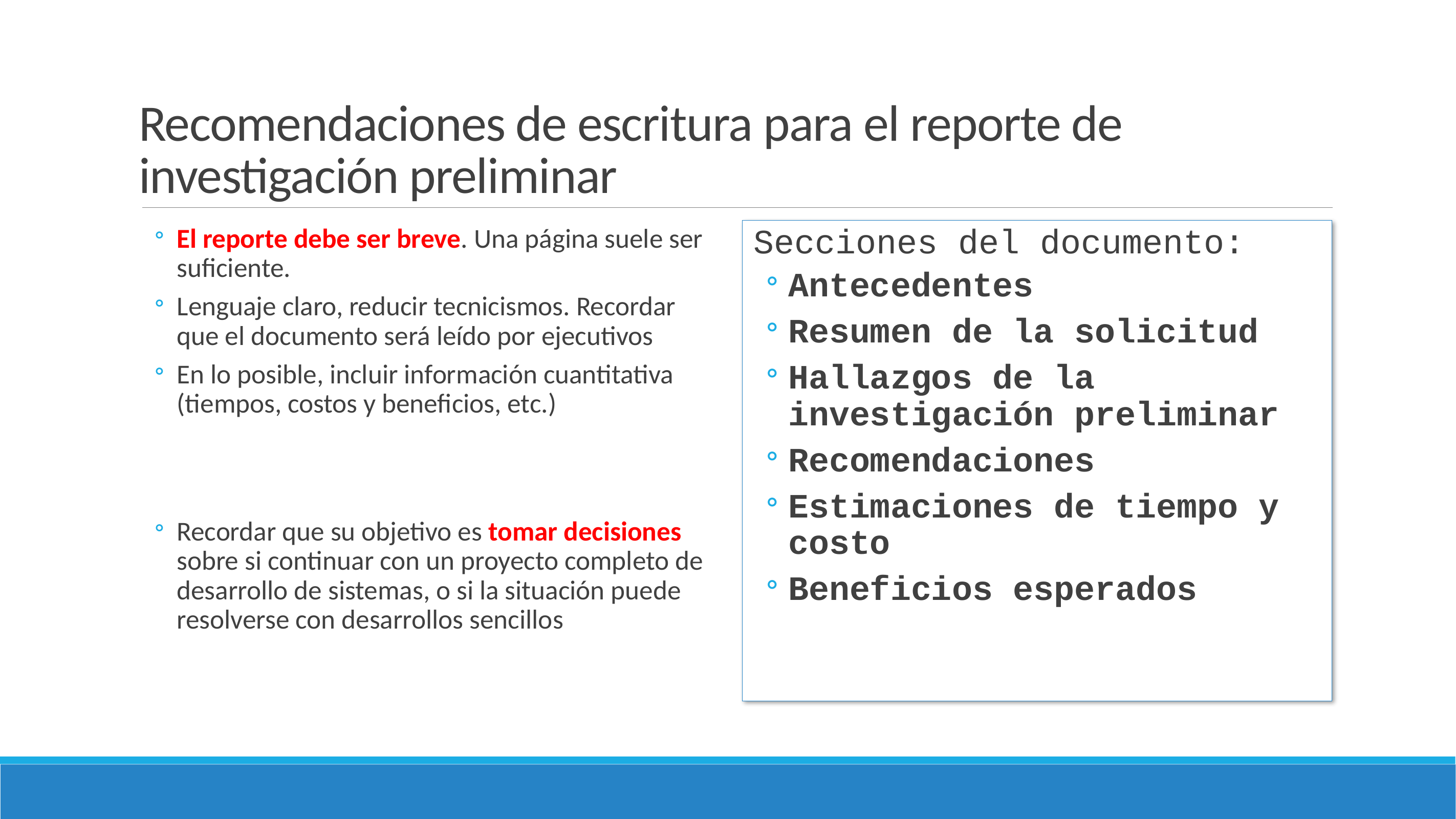

# Recomendaciones de escritura para el reporte de investigación preliminar
El reporte debe ser breve. Una página suele ser suficiente.
Lenguaje claro, reducir tecnicismos. Recordar que el documento será leído por ejecutivos
En lo posible, incluir información cuantitativa (tiempos, costos y beneficios, etc.)

Recordar que su objetivo es tomar decisiones sobre si continuar con un proyecto completo de desarrollo de sistemas, o si la situación puede resolverse con desarrollos sencillos

Secciones del documento:
Antecedentes
Resumen de la solicitud
Hallazgos de la investigación preliminar
Recomendaciones
Estimaciones de tiempo y costo
Beneficios esperados